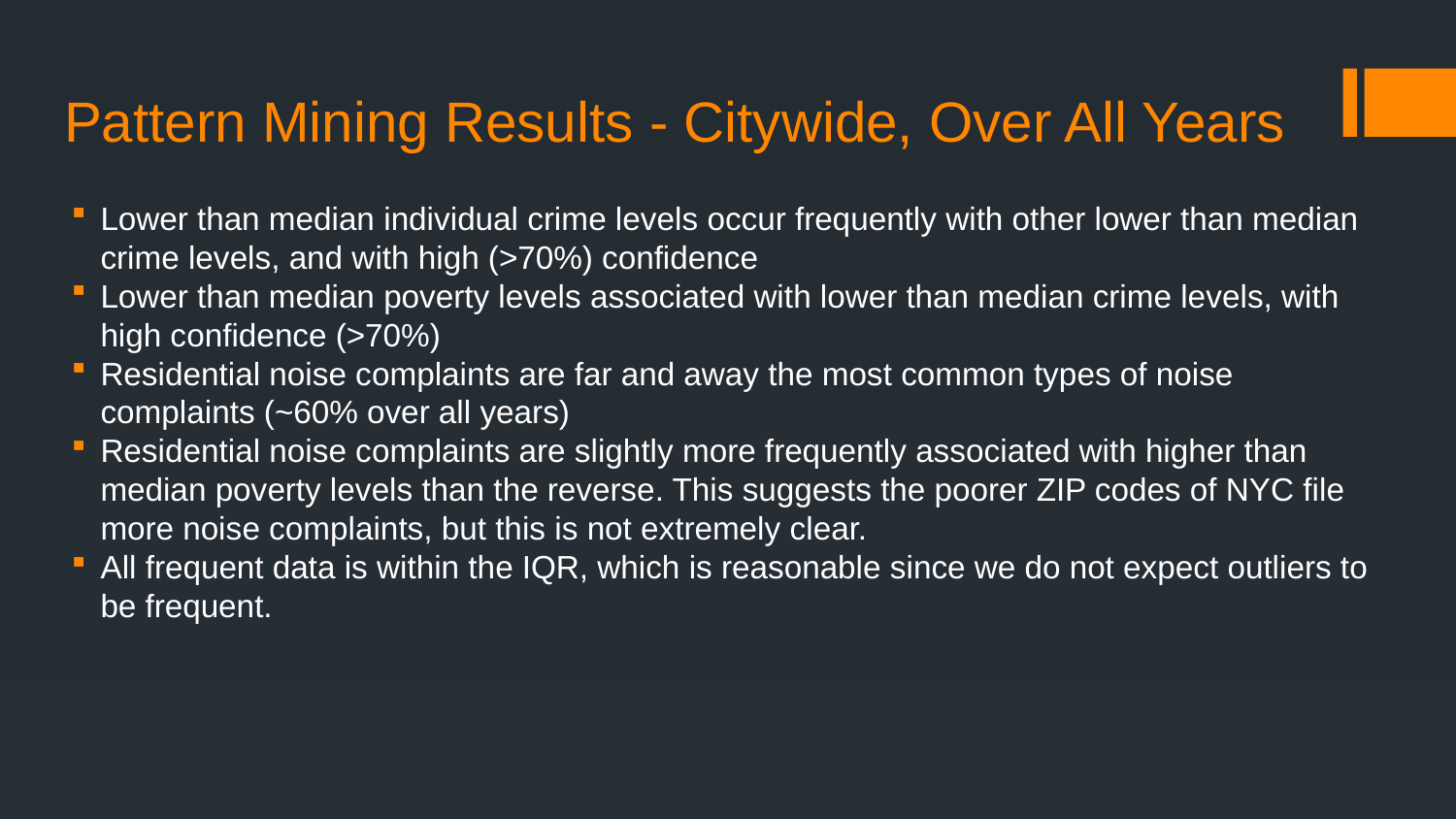

# Pattern Mining Results - Citywide, Over All Years
Lower than median individual crime levels occur frequently with other lower than median crime levels, and with high (>70%) confidence
Lower than median poverty levels associated with lower than median crime levels, with high confidence (>70%)
Residential noise complaints are far and away the most common types of noise complaints (~60% over all years)
Residential noise complaints are slightly more frequently associated with higher than median poverty levels than the reverse. This suggests the poorer ZIP codes of NYC file more noise complaints, but this is not extremely clear.
All frequent data is within the IQR, which is reasonable since we do not expect outliers to be frequent.